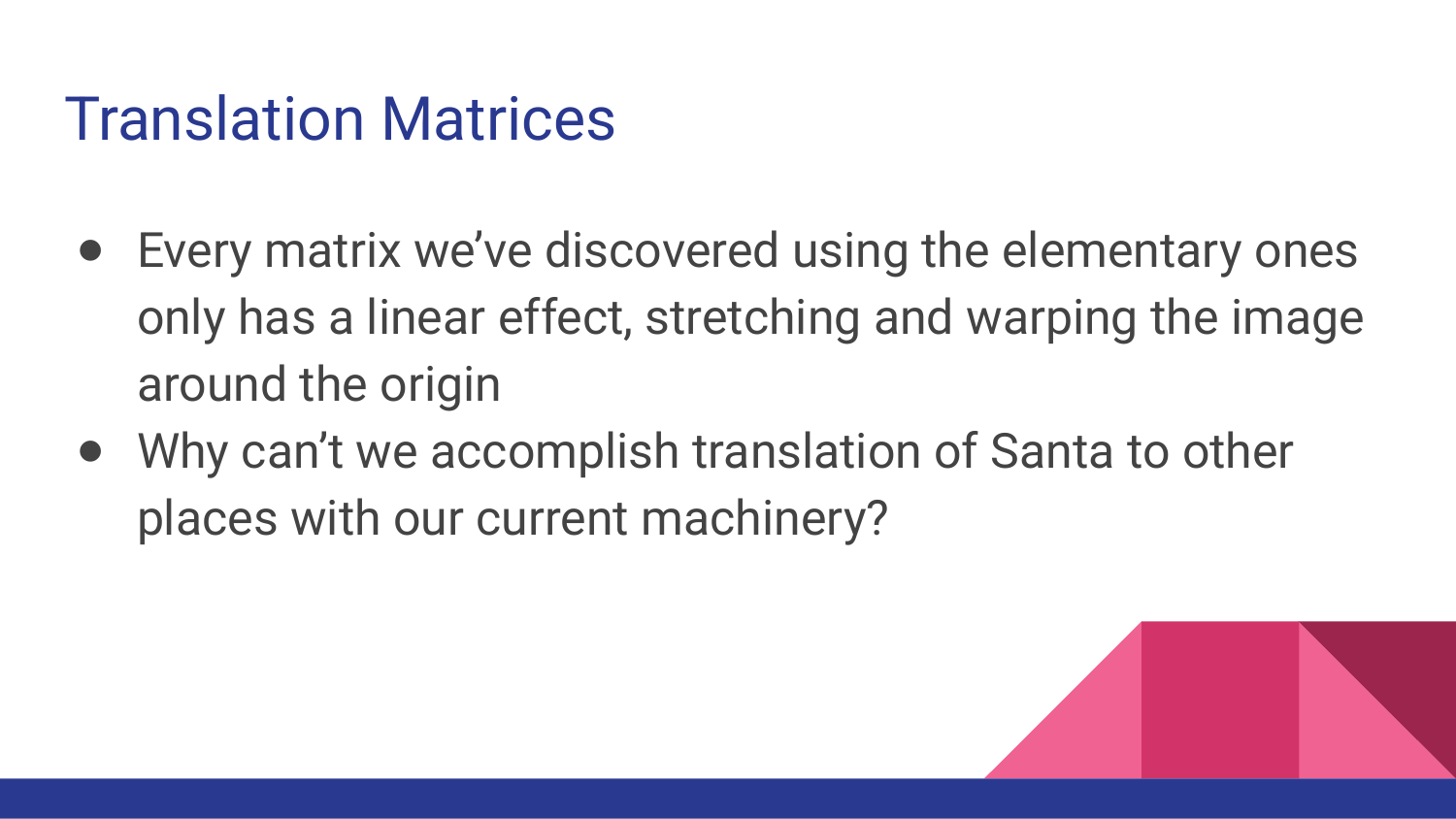

# Translation Matrices
Every matrix we’ve discovered using the elementary ones only has a linear effect, stretching and warping the image around the origin
Why can’t we accomplish translation of Santa to other places with our current machinery?